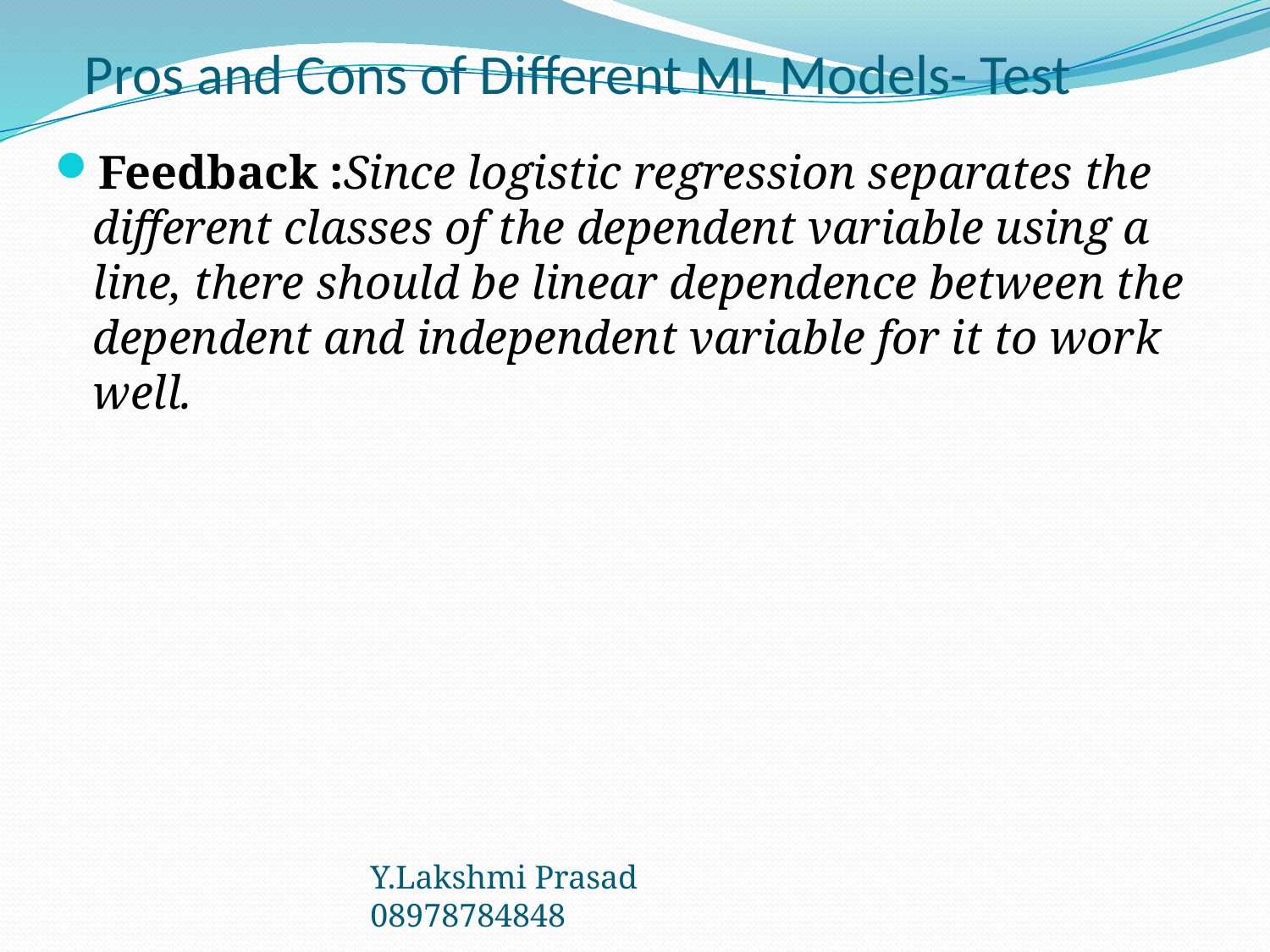

# Pros and Cons of Different ML Models- Test
Feedback :Since logistic regression separates the different classes of the dependent variable using a line, there should be linear dependence between the dependent and independent variable for it to work well.

Y.Lakshmi Prasad 08978784848